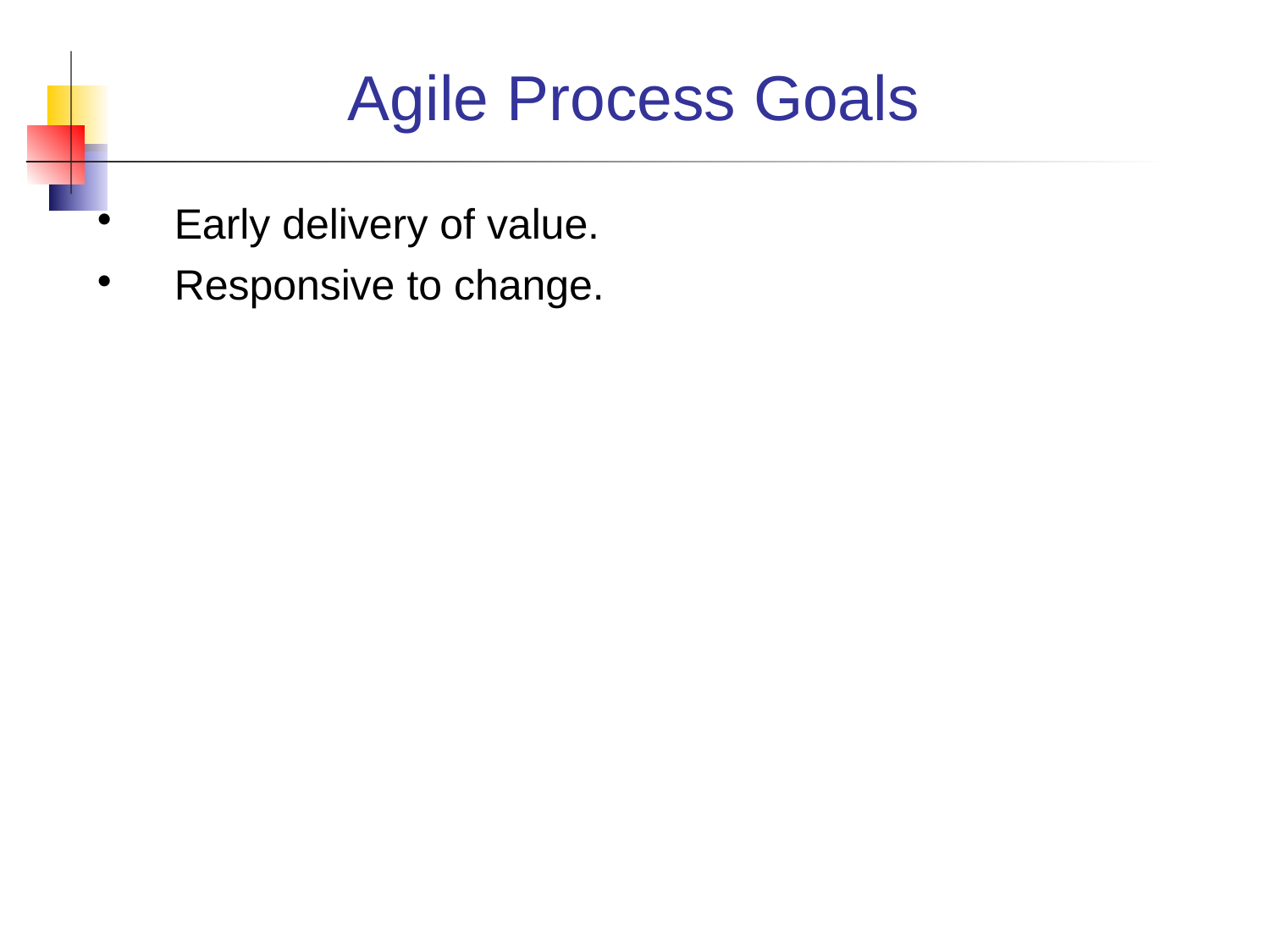

Agile Process Goals
Early delivery of value.
Responsive to change.